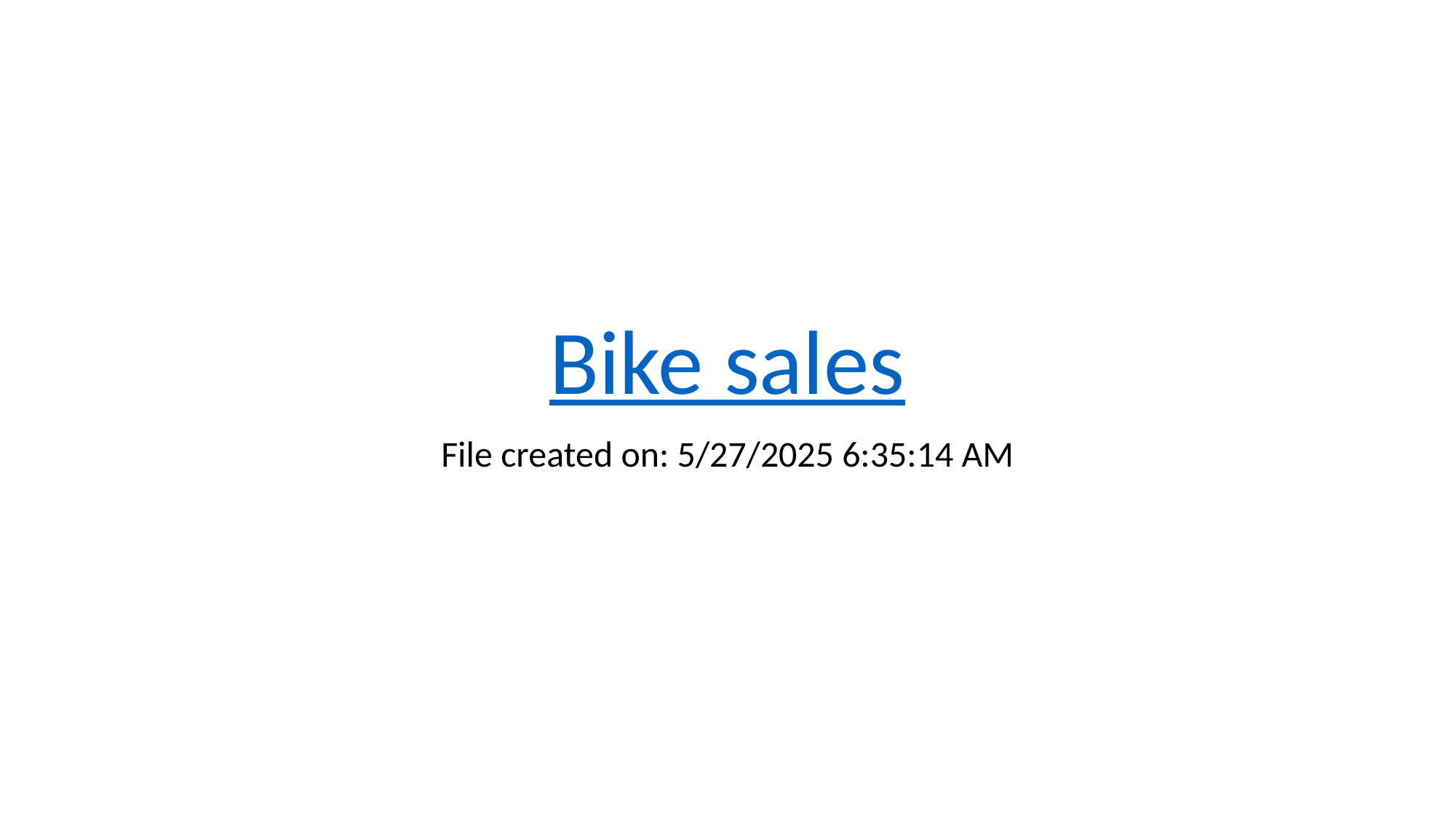

# Bike sales
File created on: 5/27/2025 6:35:14 AM